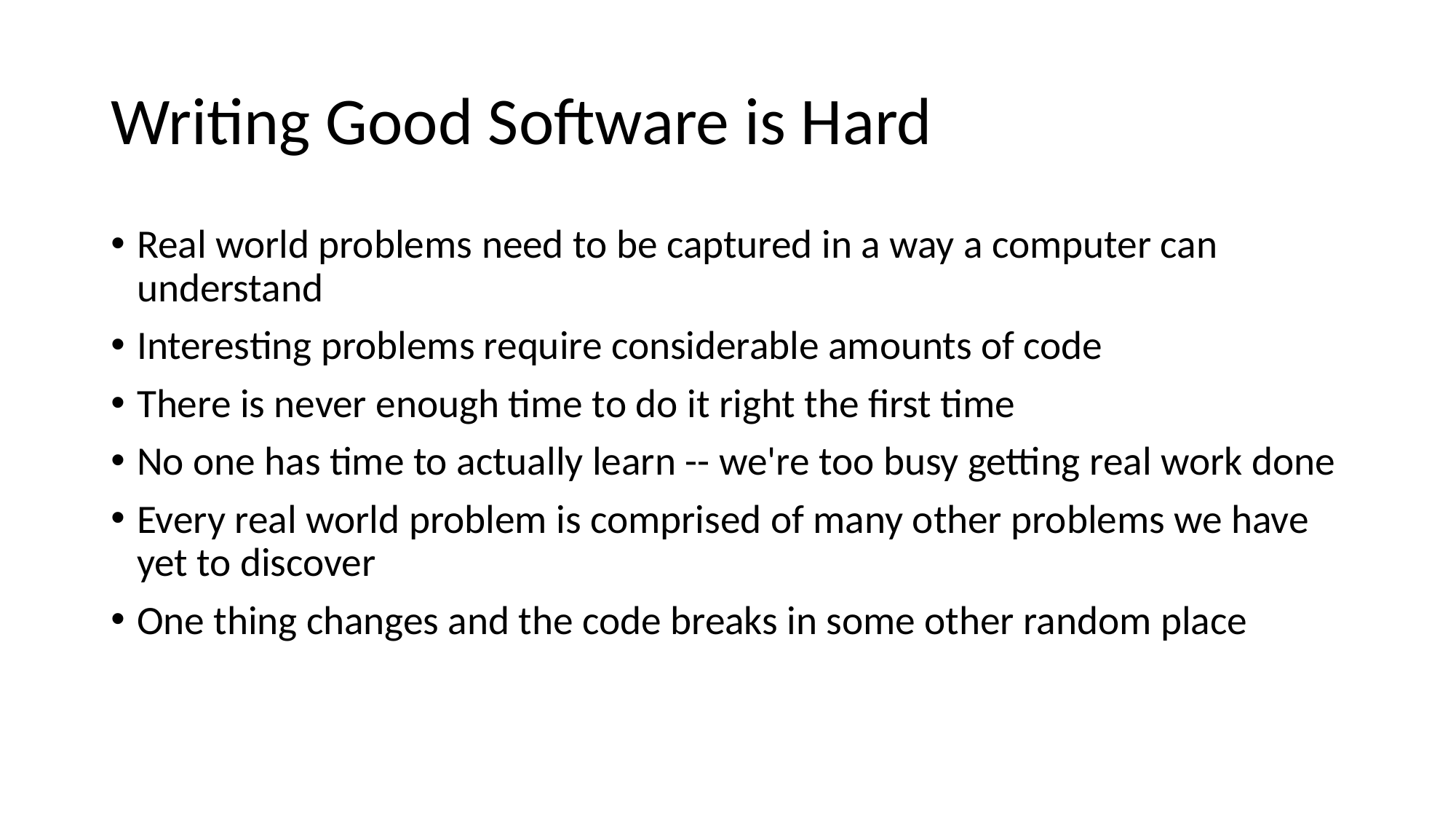

# Writing Good Software is Hard
Real world problems need to be captured in a way a computer can understand
Interesting problems require considerable amounts of code
There is never enough time to do it right the first time
No one has time to actually learn -- we're too busy getting real work done
Every real world problem is comprised of many other problems we have yet to discover
One thing changes and the code breaks in some other random place